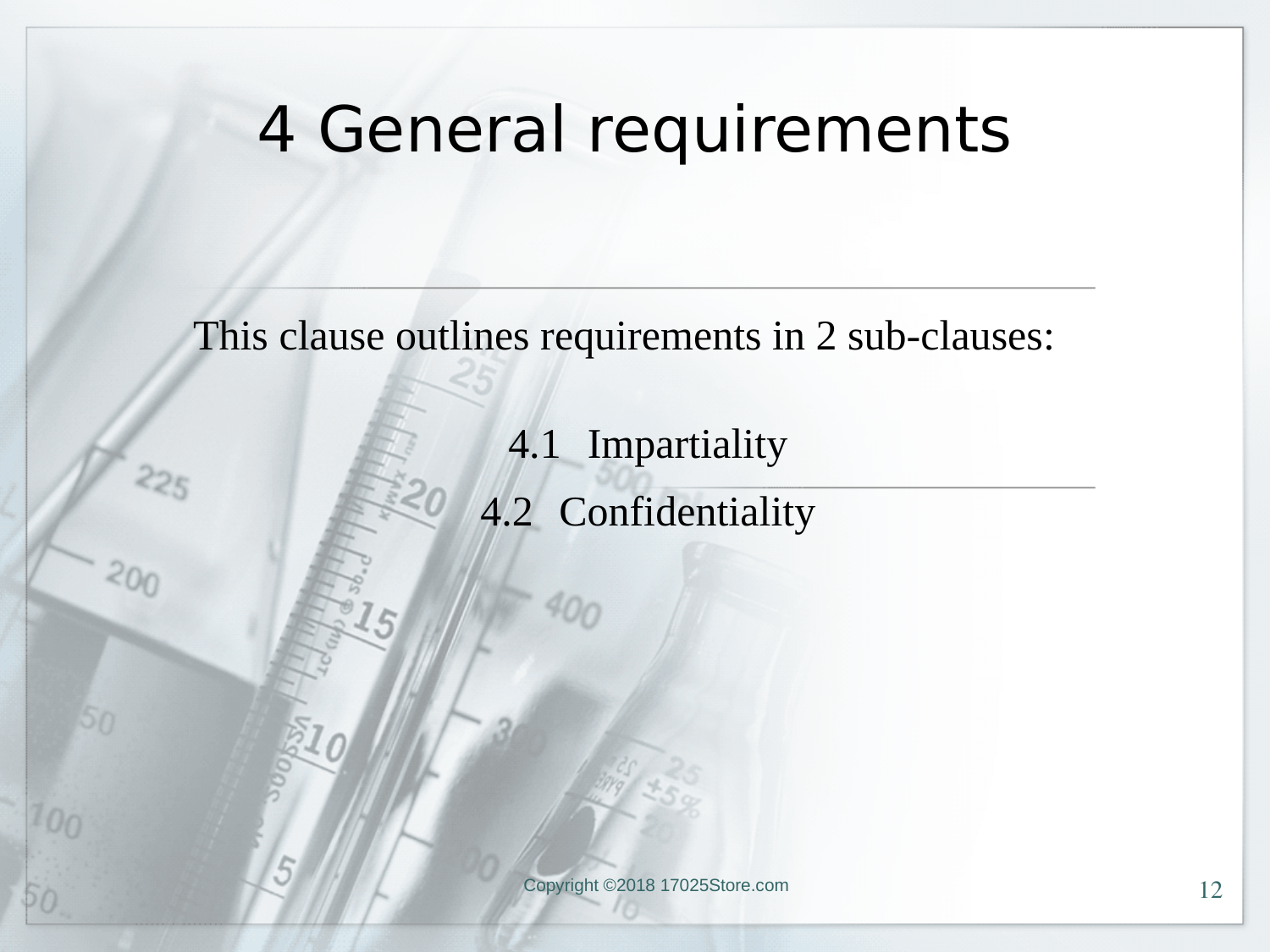

# 4 General requirements
This clause outlines requirements in 2 sub-clauses:

4.1	Impartiality
4.2	Confidentiality

Copyright ©2018 17025Store.com
12